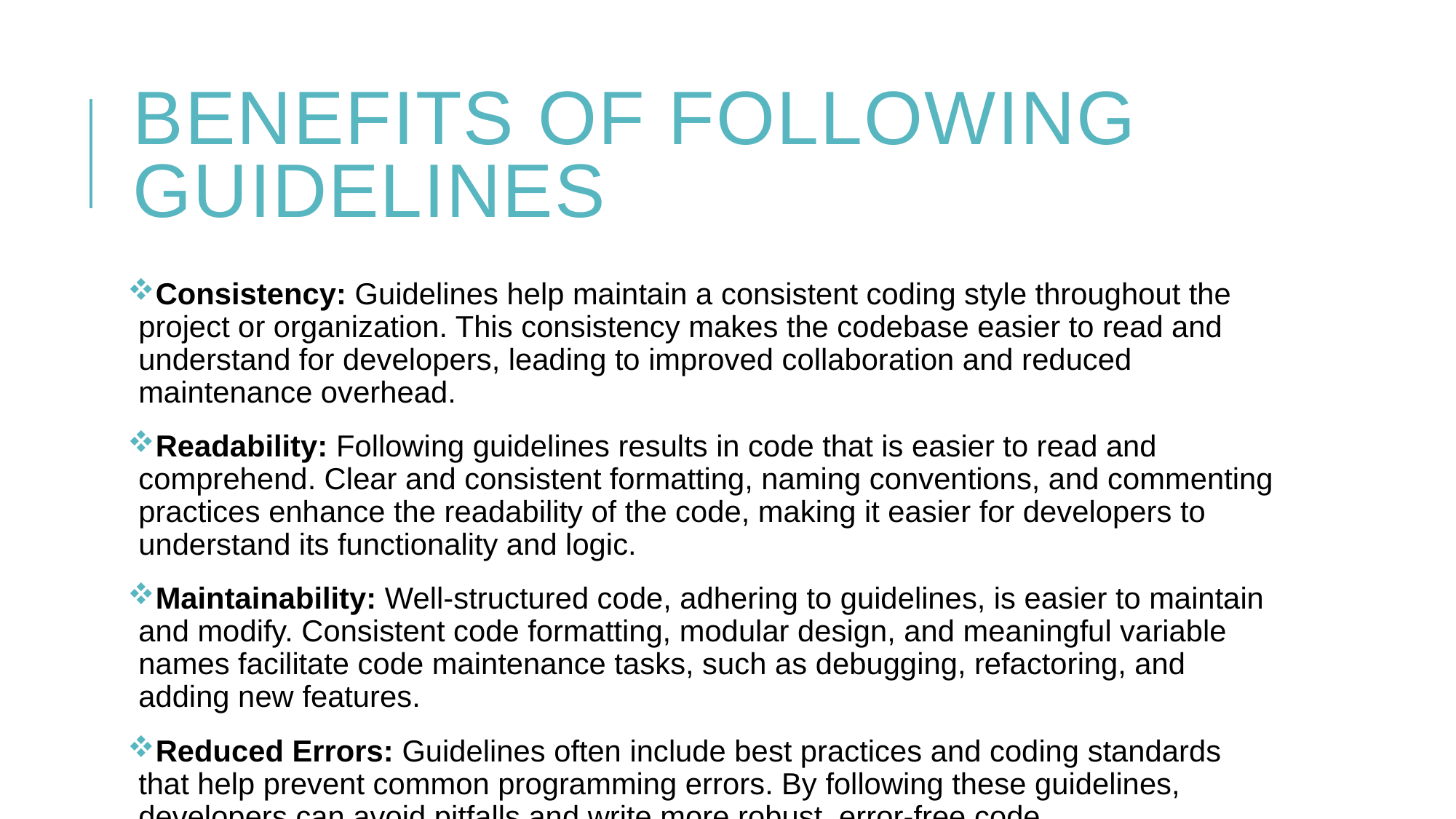

# Benefits of following guidelines
Consistency: Guidelines help maintain a consistent coding style throughout the project or organization. This consistency makes the codebase easier to read and understand for developers, leading to improved collaboration and reduced maintenance overhead.
Readability: Following guidelines results in code that is easier to read and comprehend. Clear and consistent formatting, naming conventions, and commenting practices enhance the readability of the code, making it easier for developers to understand its functionality and logic.
Maintainability: Well-structured code, adhering to guidelines, is easier to maintain and modify. Consistent code formatting, modular design, and meaningful variable names facilitate code maintenance tasks, such as debugging, refactoring, and adding new features.
Reduced Errors: Guidelines often include best practices and coding standards that help prevent common programming errors. By following these guidelines, developers can avoid pitfalls and write more robust, error-free code.